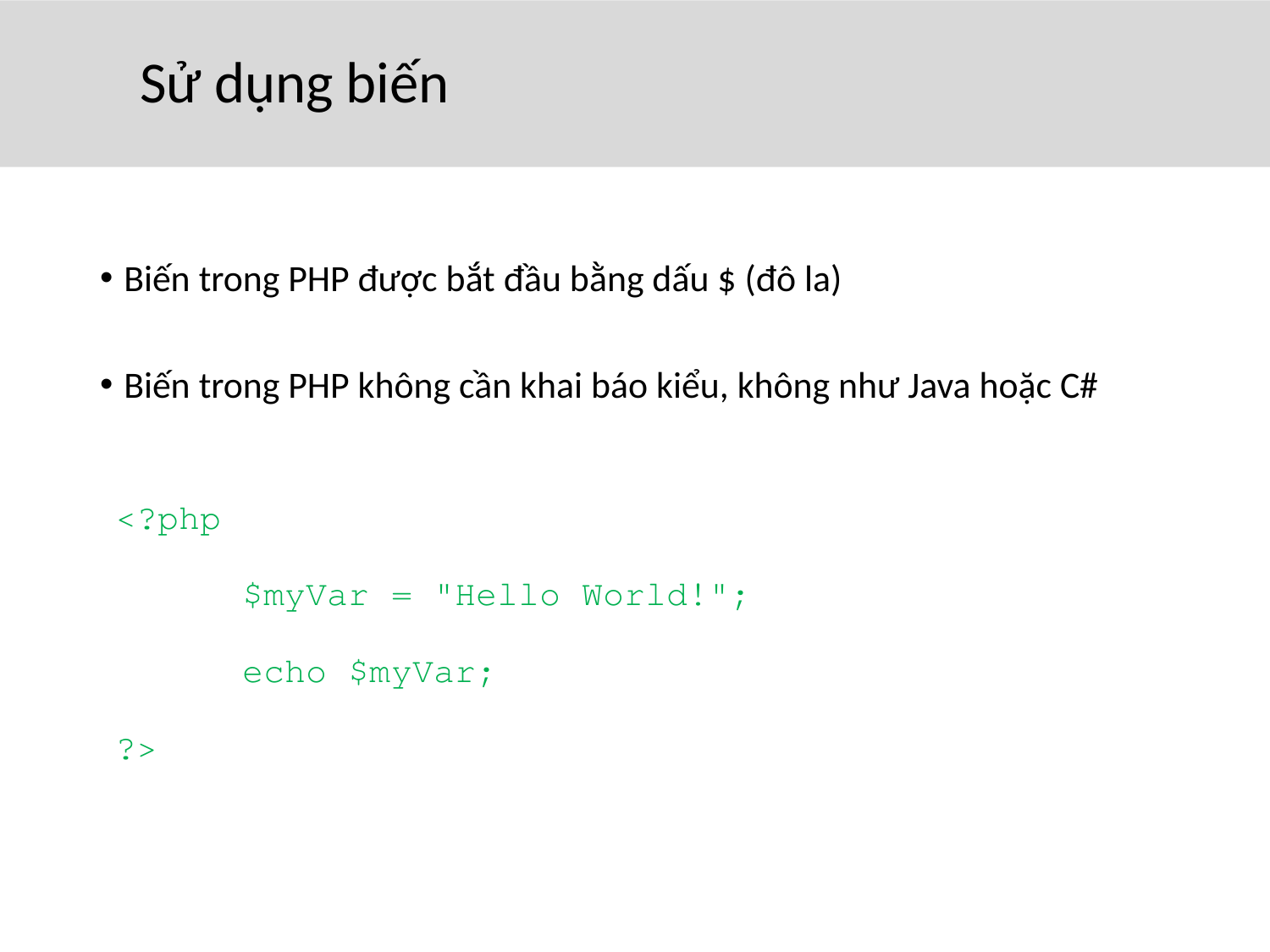

# Sử dụng biến
Biến trong PHP được bắt đầu bằng dấu $ (đô la)

Biến trong PHP không cần khai báo kiểu, không như Java hoặc C#

<?php
	$myVar = "Hello World!";
	echo $myVar;
?>